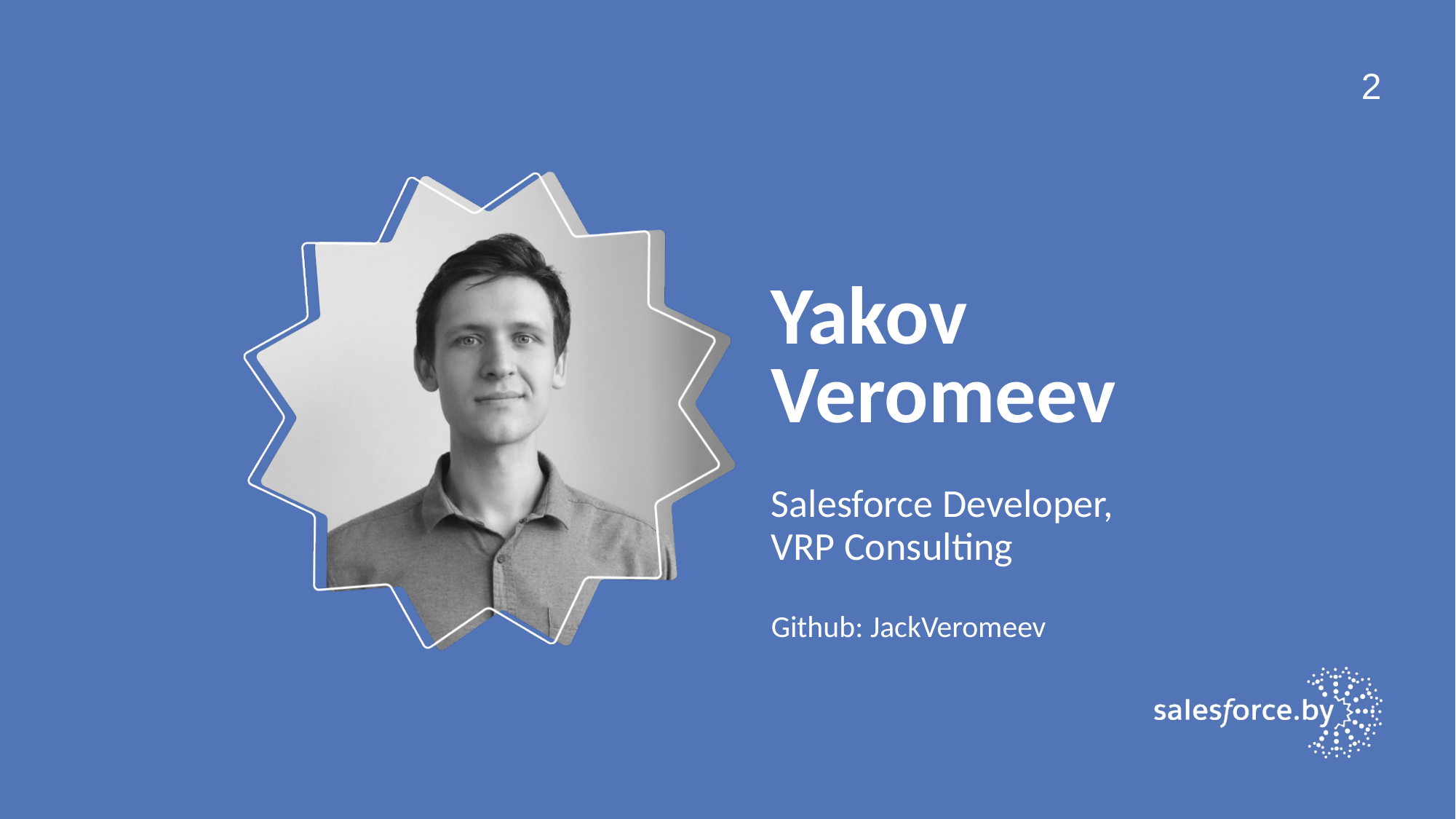

2
Yakov
Veromeev
Salesforce Developer,
VRP Consulting

Github: JackVeromeev